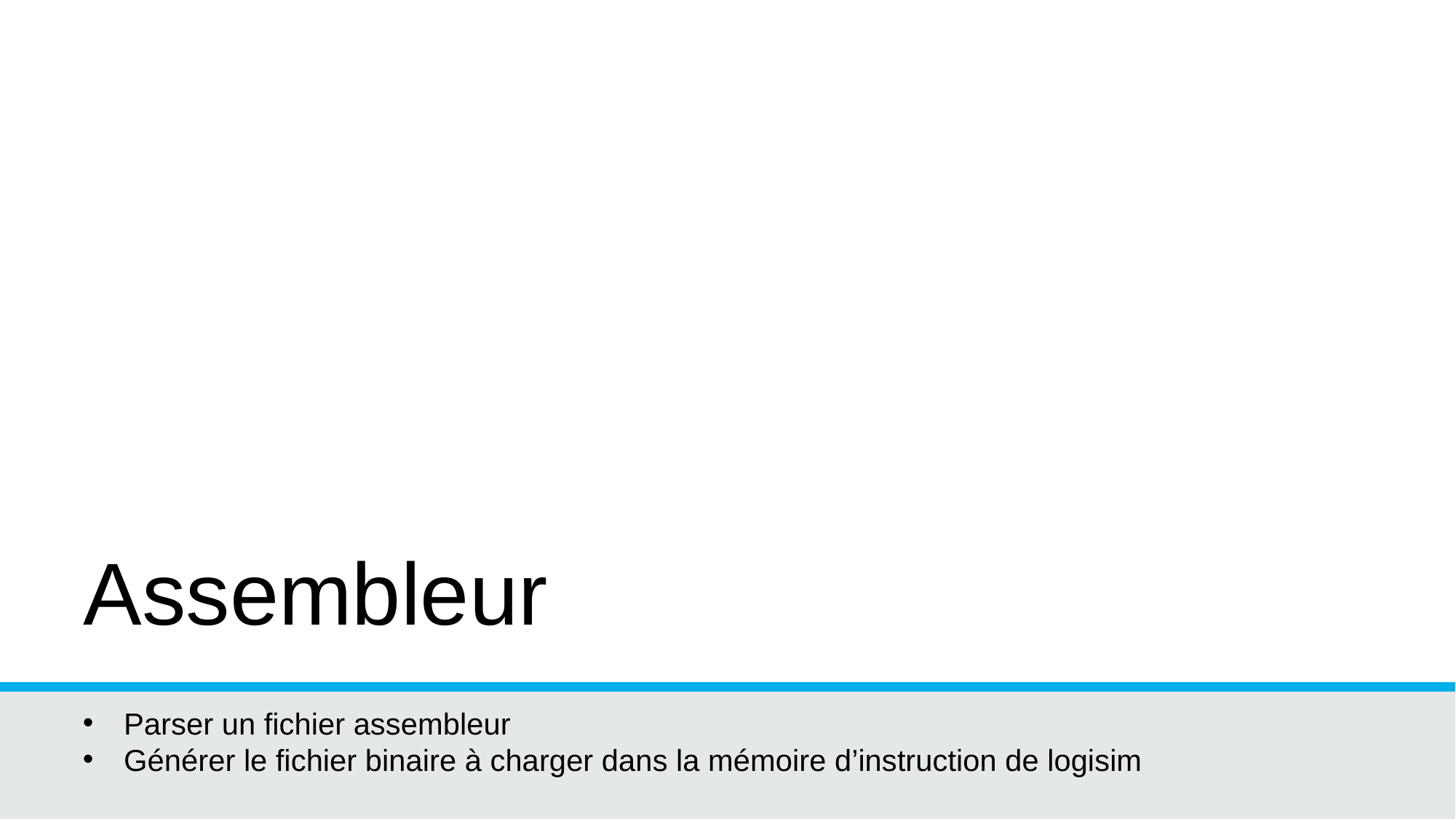

# Assembleur
Parser un fichier assembleur
Générer le fichier binaire à charger dans la mémoire d’instruction de logisim